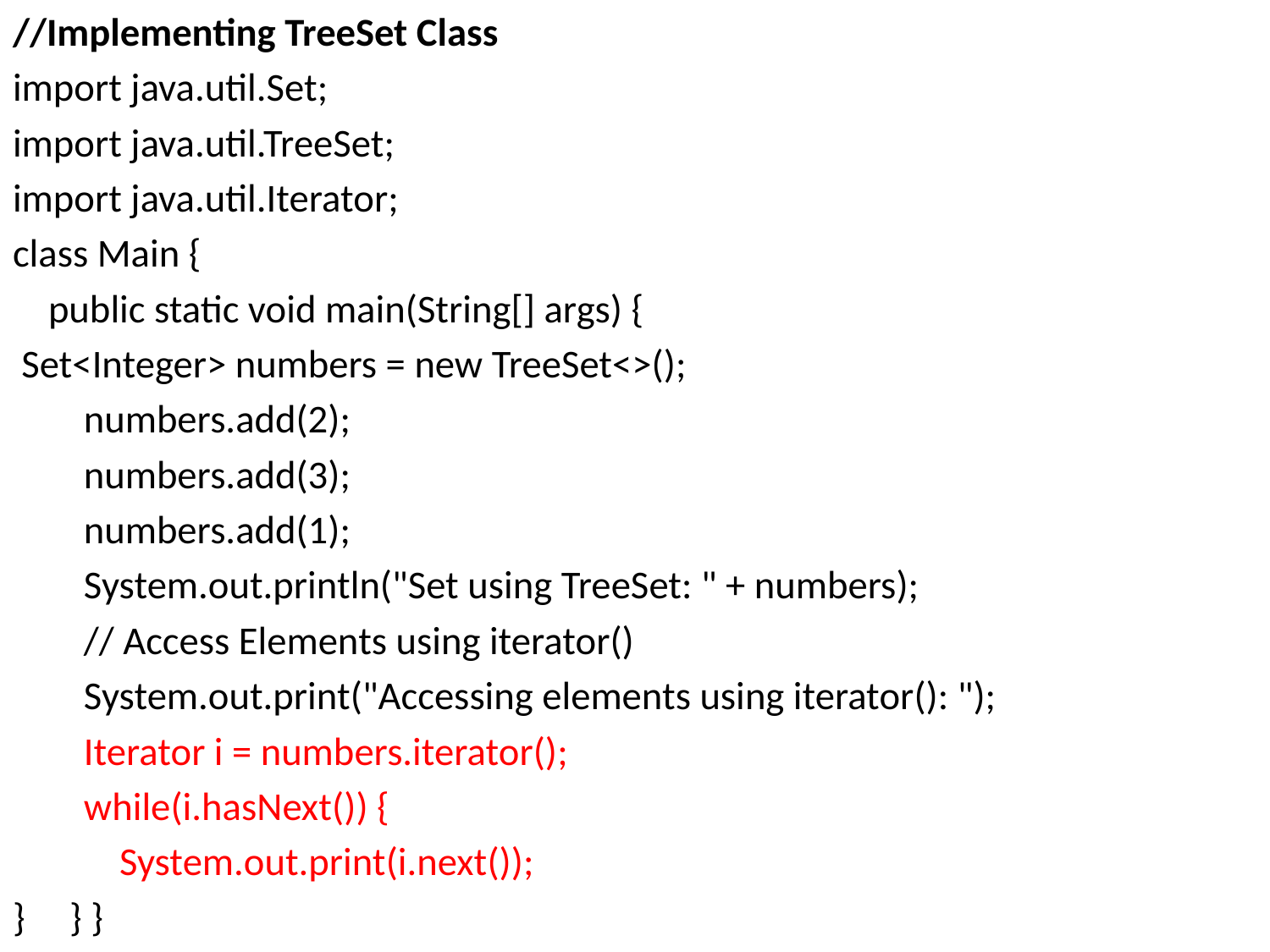

//Implementing TreeSet Class
import java.util.Set;
import java.util.TreeSet;
import java.util.Iterator;
class Main {
    public static void main(String[] args) {
 Set<Integer> numbers = new TreeSet<>();
        numbers.add(2);
        numbers.add(3);
        numbers.add(1);
        System.out.println("Set using TreeSet: " + numbers);
        // Access Elements using iterator()
        System.out.print("Accessing elements using iterator(): ");
        Iterator i = numbers.iterator();
        while(i.hasNext()) {
            System.out.print(i.next());
}     } }